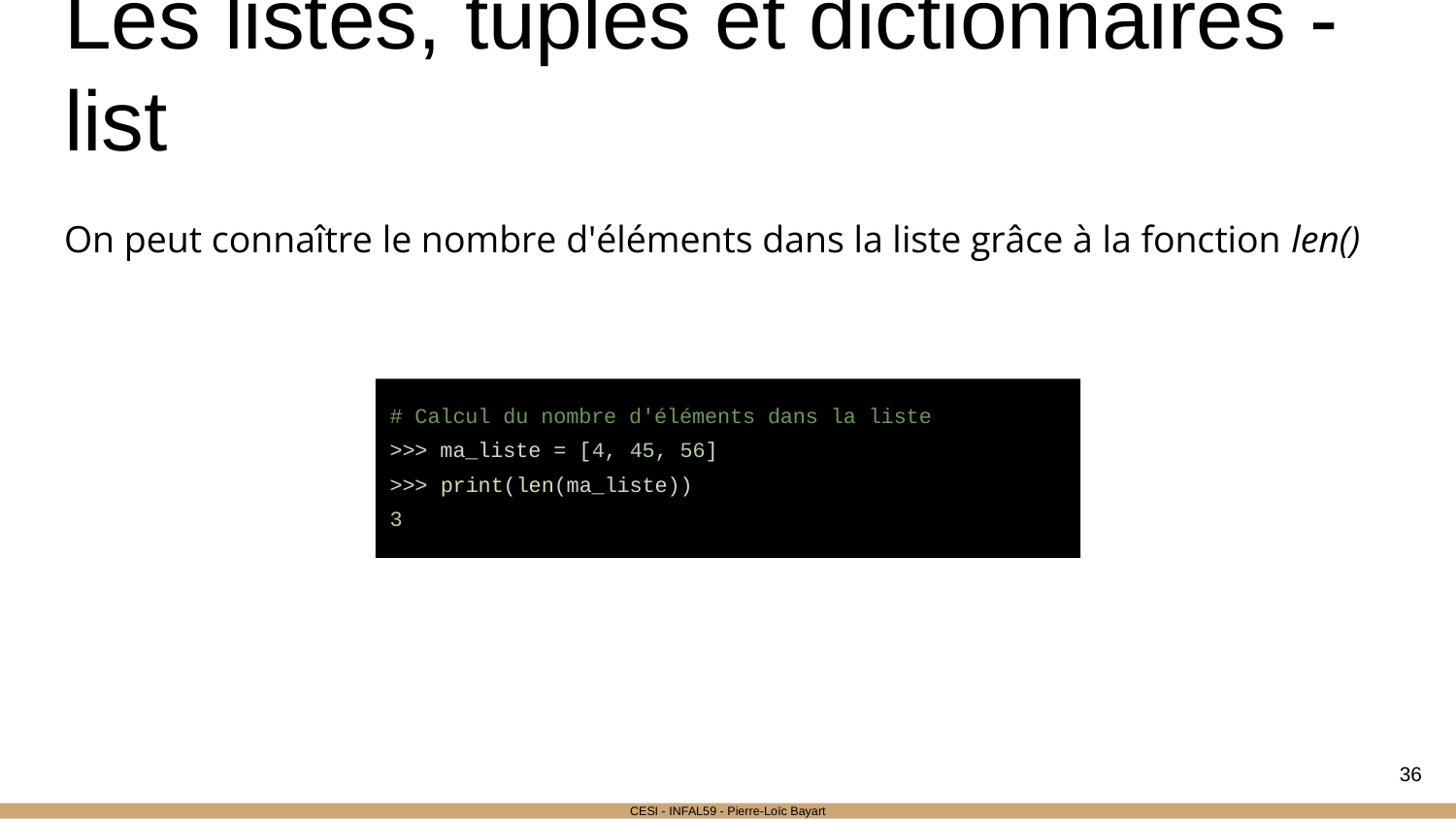

# Les listes, tuples et dictionnaires - list
On peut connaître le nombre d'éléments dans la liste grâce à la fonction len()

# Calcul du nombre d'éléments dans la liste
>>> ma_liste = [4, 45, 56]
>>> print(len(ma_liste))
3
36